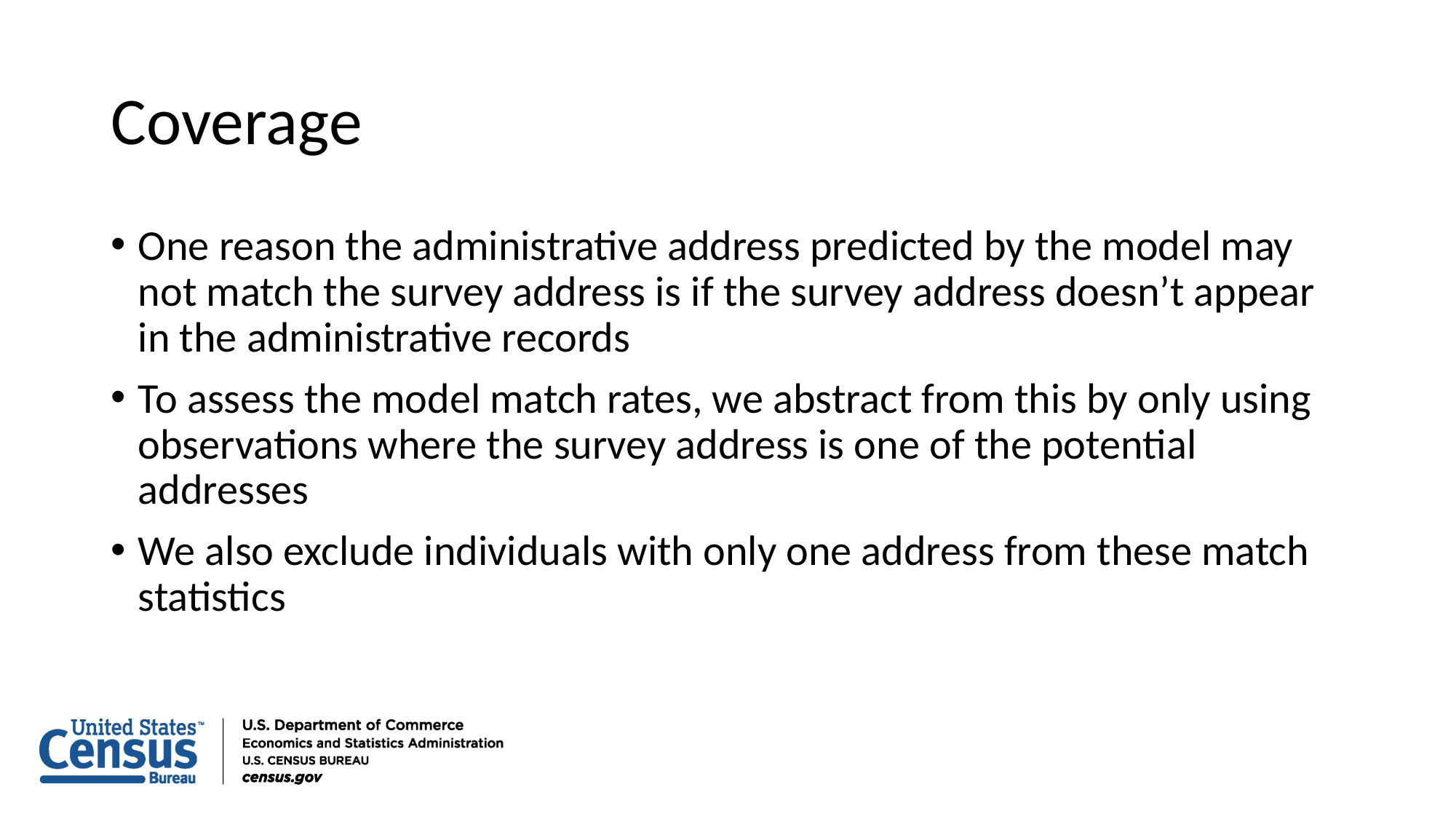

# Coverage
One reason the administrative address predicted by the model may not match the survey address is if the survey address doesn’t appear in the administrative records
To assess the model match rates, we abstract from this by only using observations where the survey address is one of the potential addresses
We also exclude individuals with only one address from these match statistics